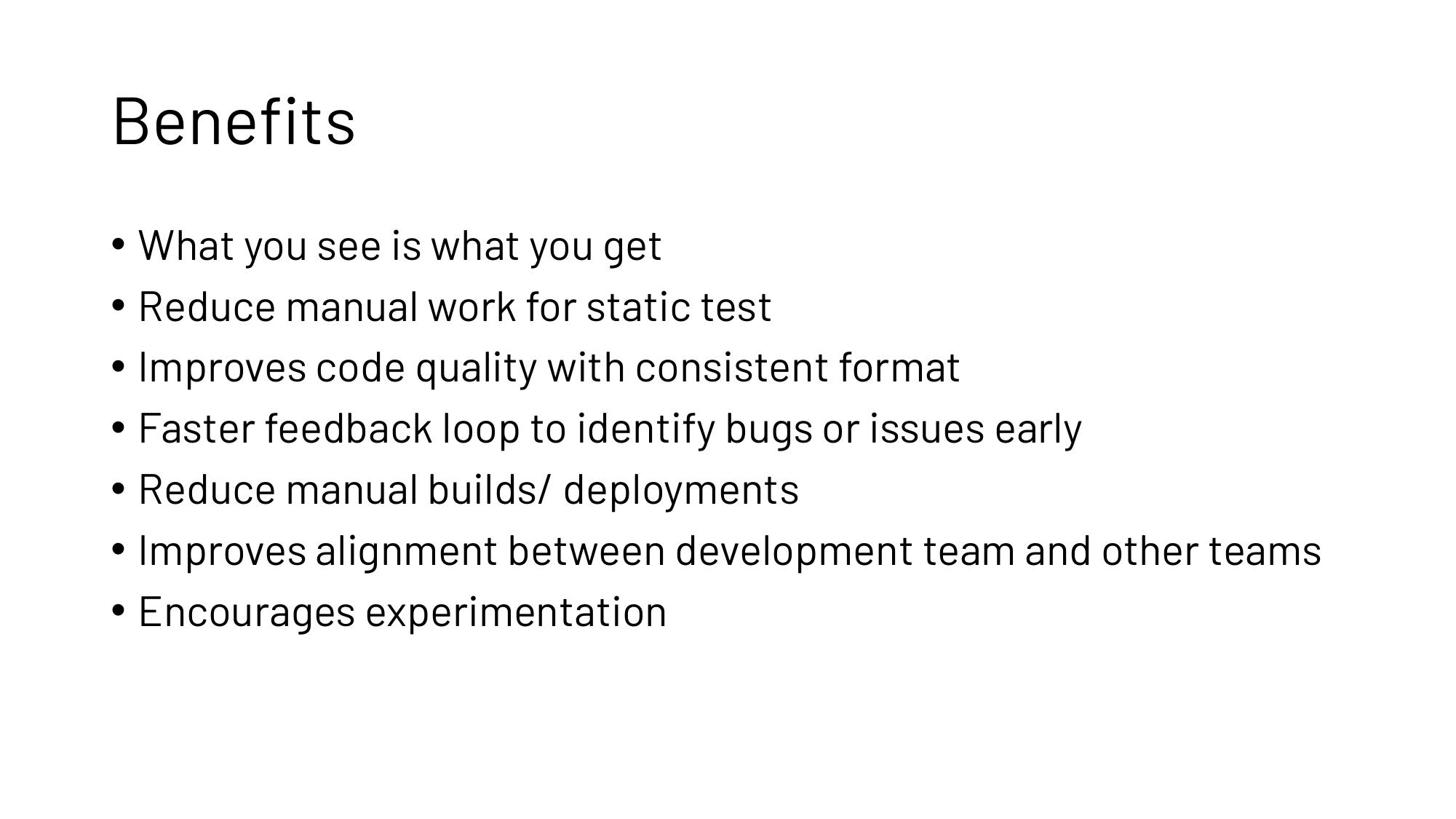

# Benefits
What you see is what you get
Reduce manual work for static test
Improves code quality with consistent format
Faster feedback loop to identify bugs or issues early
Reduce manual builds/ deployments
Improves alignment between development team and other teams
Encourages experimentation